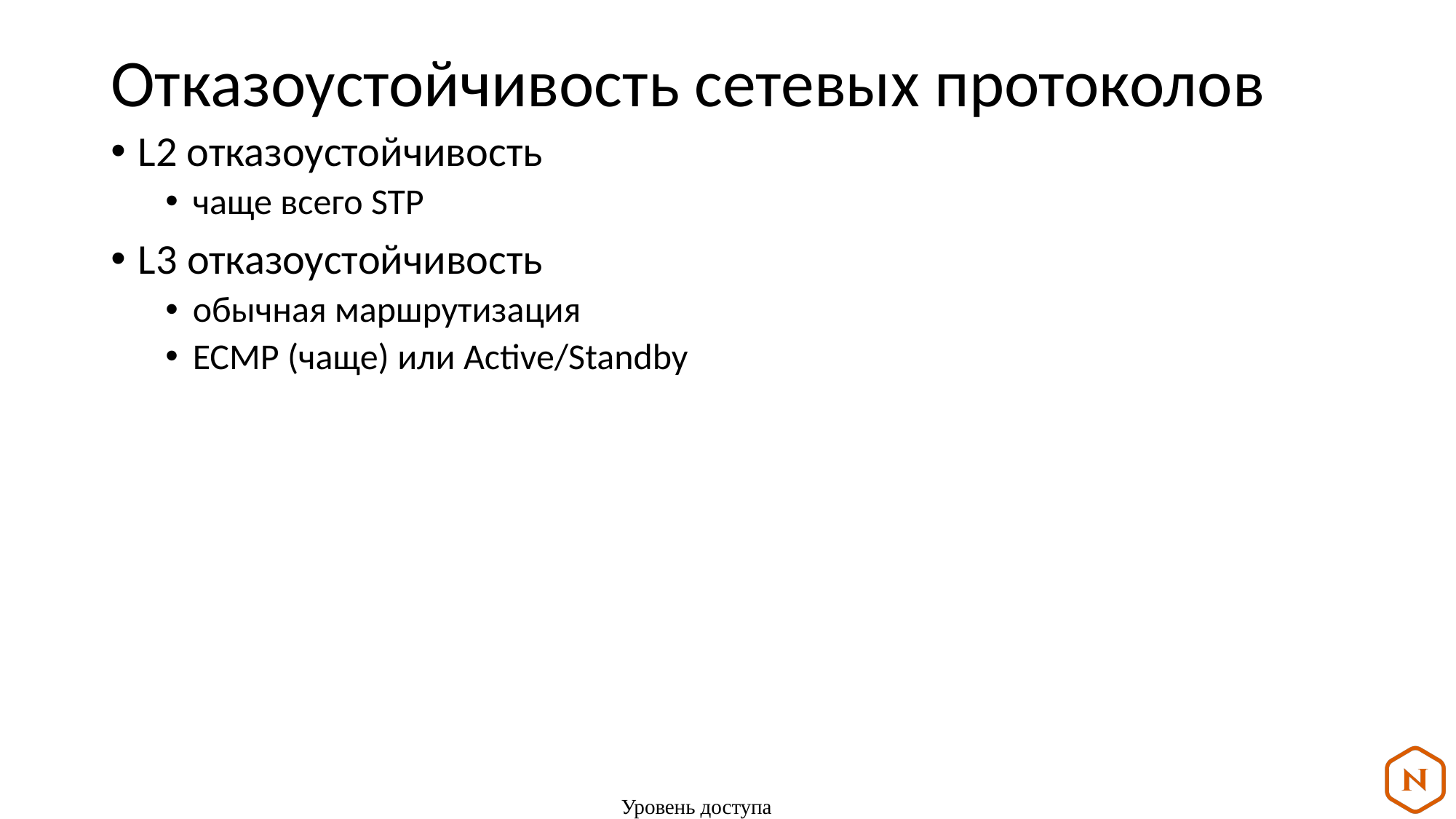

# Отказоустойчивость сетевых протоколов
L2 отказоустойчивость
чаще всего STP
L3 отказоустойчивость
обычная маршрутизация
ECMP (чаще) или Active/Standby
Уровень доступа